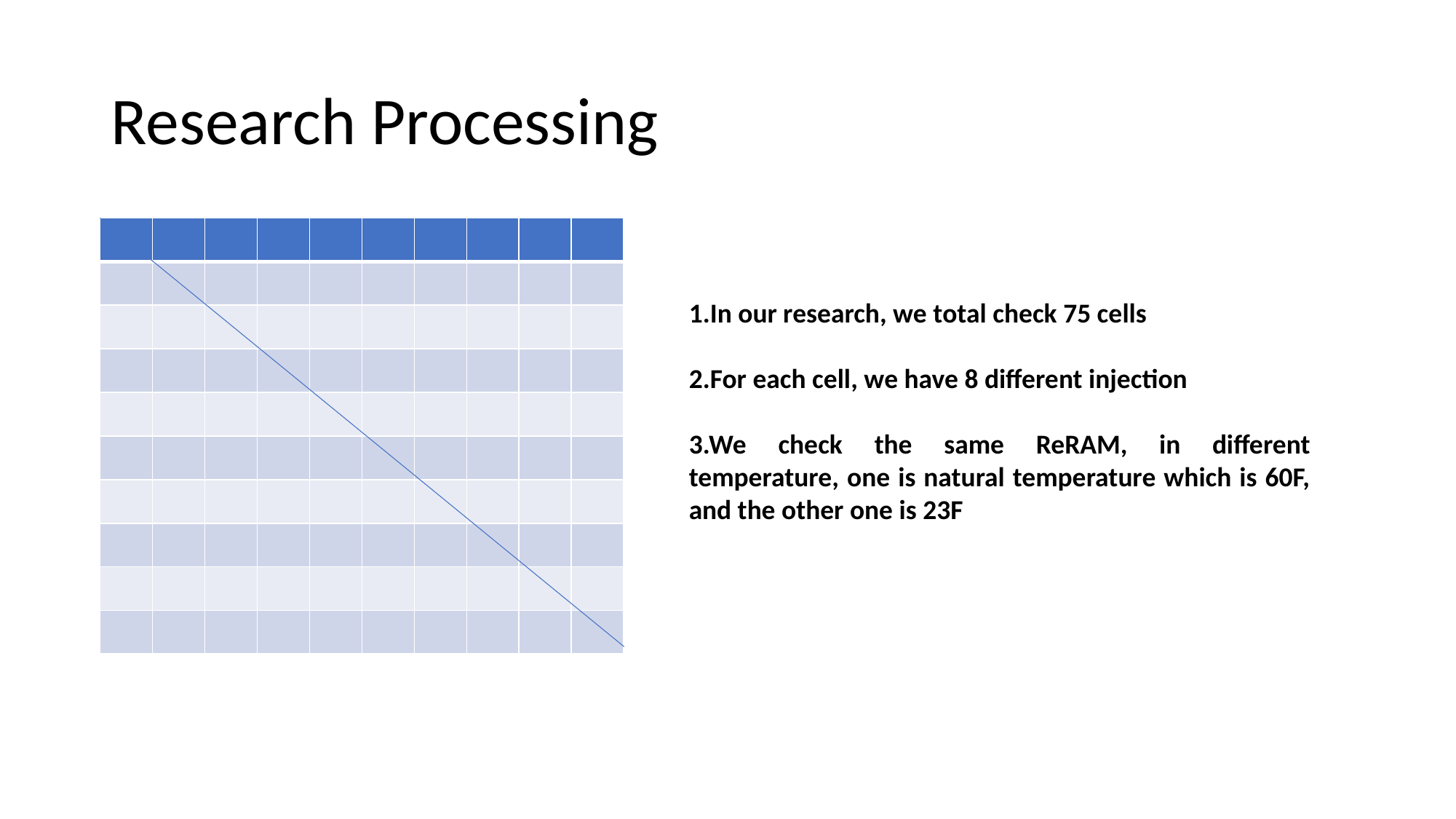

# Research Processing
|  |  |  |  |  |  |  |  |  |  |
| --- | --- | --- | --- | --- | --- | --- | --- | --- | --- |
|  |  |  |  |  |  |  |  |  |  |
|  |  |  |  |  |  |  |  |  |  |
|  |  |  |  |  |  |  |  |  |  |
|  |  |  |  |  |  |  |  |  |  |
|  |  |  |  |  |  |  |  |  |  |
|  |  |  |  |  |  |  |  |  |  |
|  |  |  |  |  |  |  |  |  |  |
|  |  |  |  |  |  |  |  |  |  |
|  |  |  |  |  |  |  |  |  |  |
1.In our research, we total check 75 cells

2.For each cell, we have 8 different injection

3.We check the same ReRAM, in different temperature, one is natural temperature which is 60F, and the other one is 23F